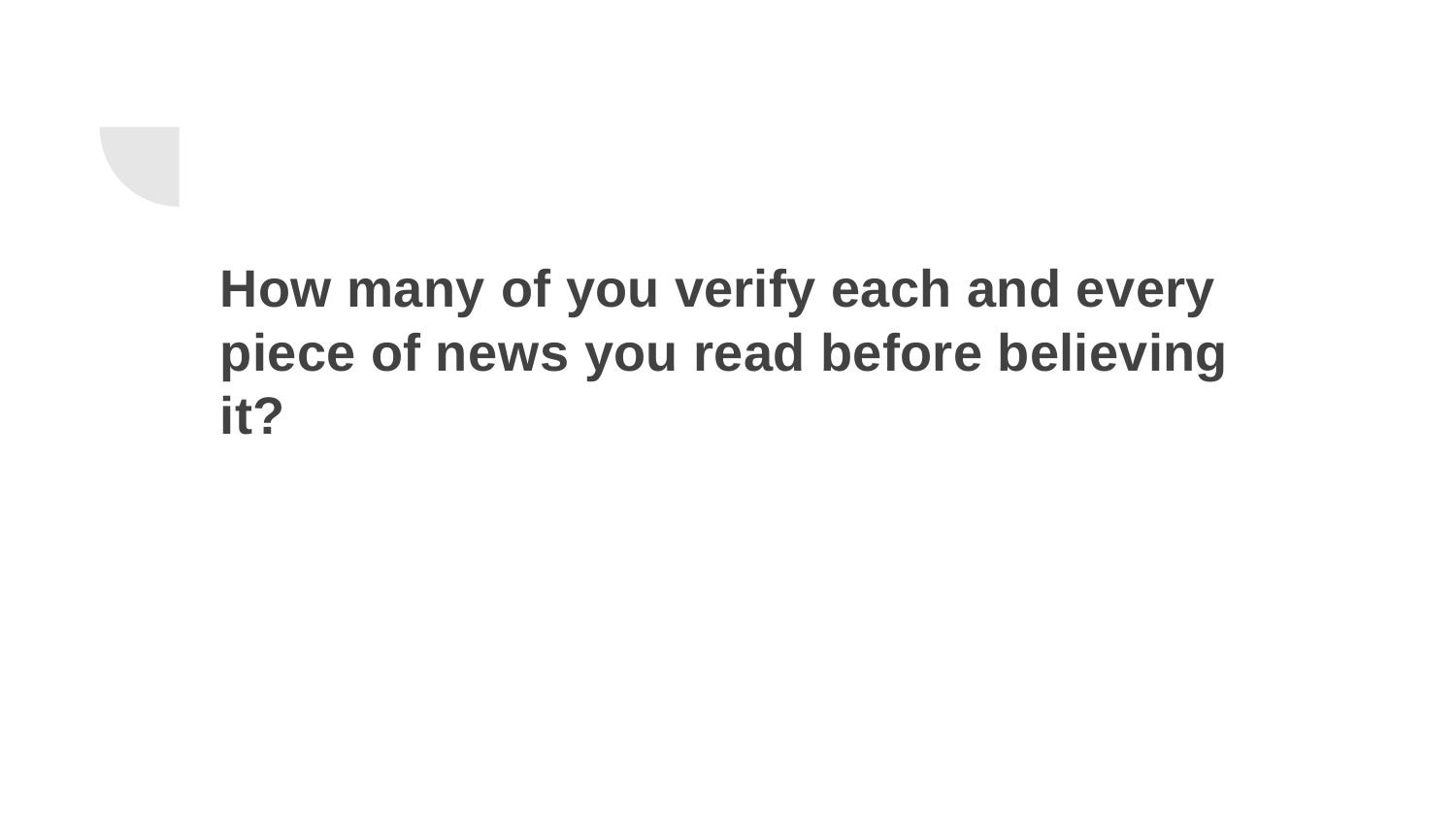

# How many of you verify each and every  piece of news you read before believing it?